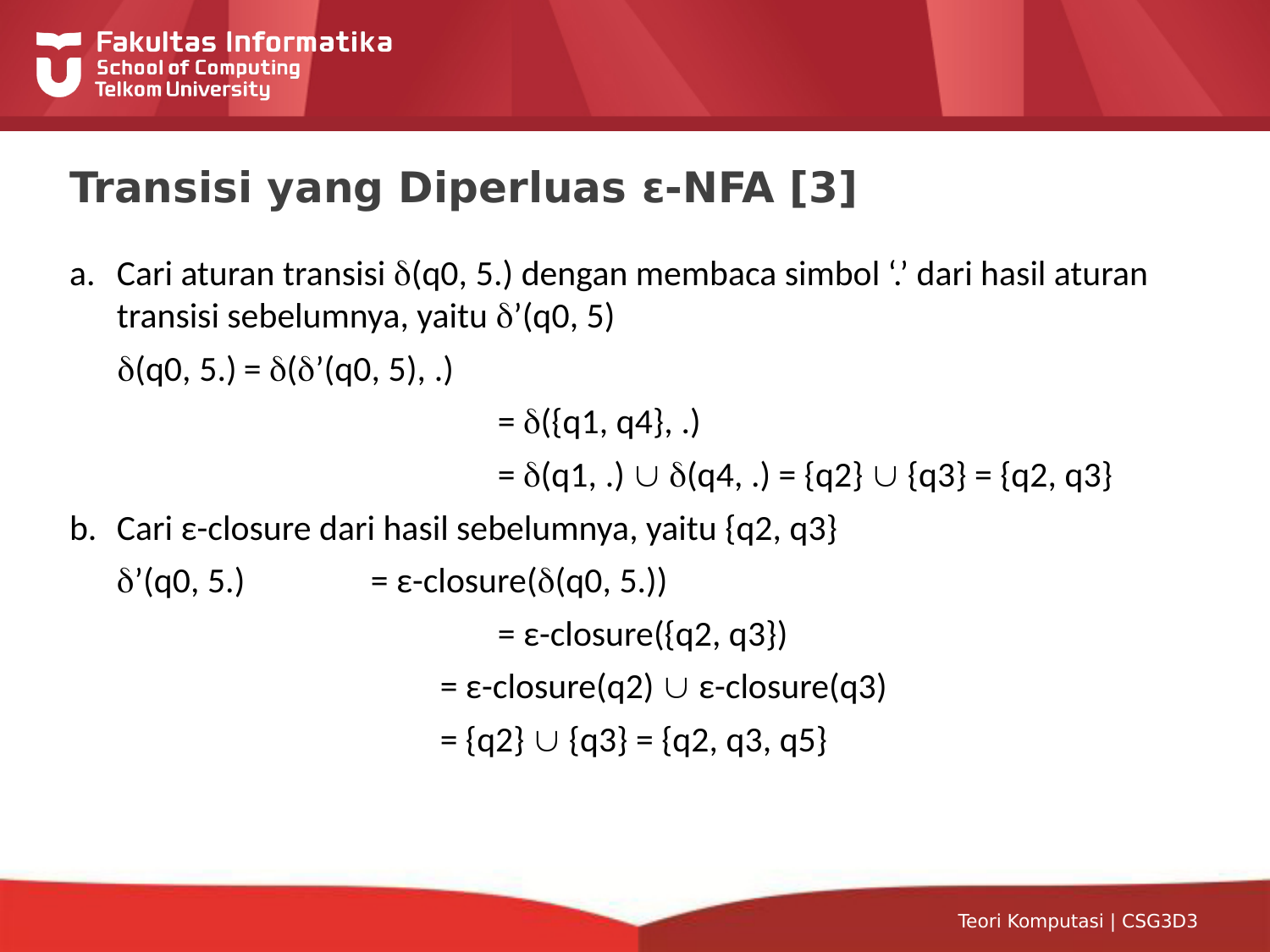

# Transisi yang Diperluas ε-NFA [3]
Cari aturan transisi δ(q0, 5.) dengan membaca simbol ‘.’ dari hasil aturan transisi sebelumnya, yaitu δ’(q0, 5)
δ(q0, 5.)	= δ(δ’(q0, 5), .)
			= δ({q1, q4}, .)
			= δ(q1, .) ∪ δ(q4, .) = {q2} ∪ {q3} = {q2, q3}
Cari ε-closure dari hasil sebelumnya, yaitu {q2, q3}
δ’(q0, 5.)	= ε-closure(δ(q0, 5.))
			= ε-closure({q2, q3})
			= ε-closure(q2) ∪ ε-closure(q3)
			= {q2} ∪ {q3} = {q2, q3, q5}